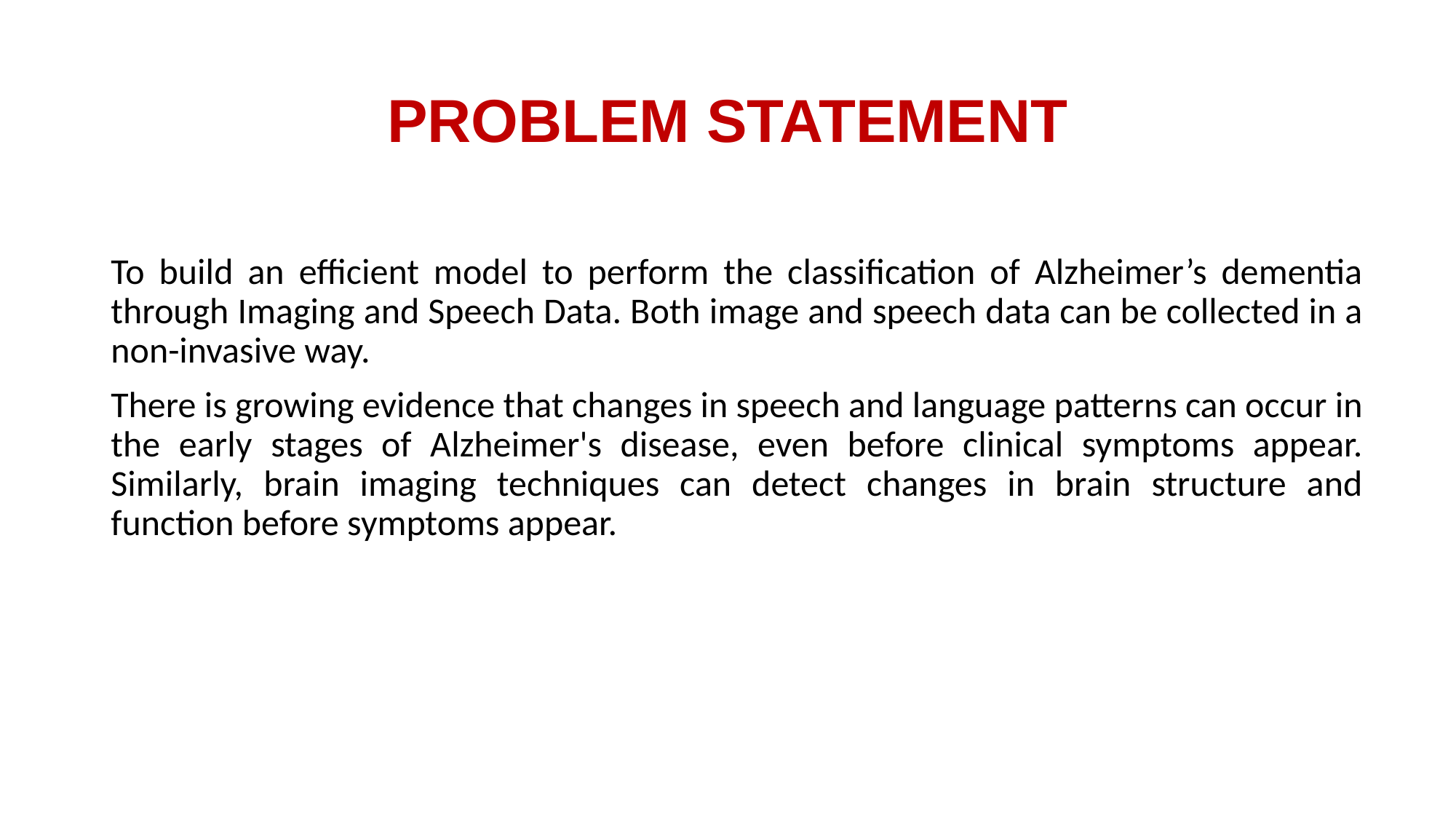

# PROBLEM STATEMENT
To build an efficient model to perform the classification of Alzheimer’s dementia through Imaging and Speech Data. Both image and speech data can be collected in a non-invasive way.
There is growing evidence that changes in speech and language patterns can occur in the early stages of Alzheimer's disease, even before clinical symptoms appear. Similarly, brain imaging techniques can detect changes in brain structure and function before symptoms appear.